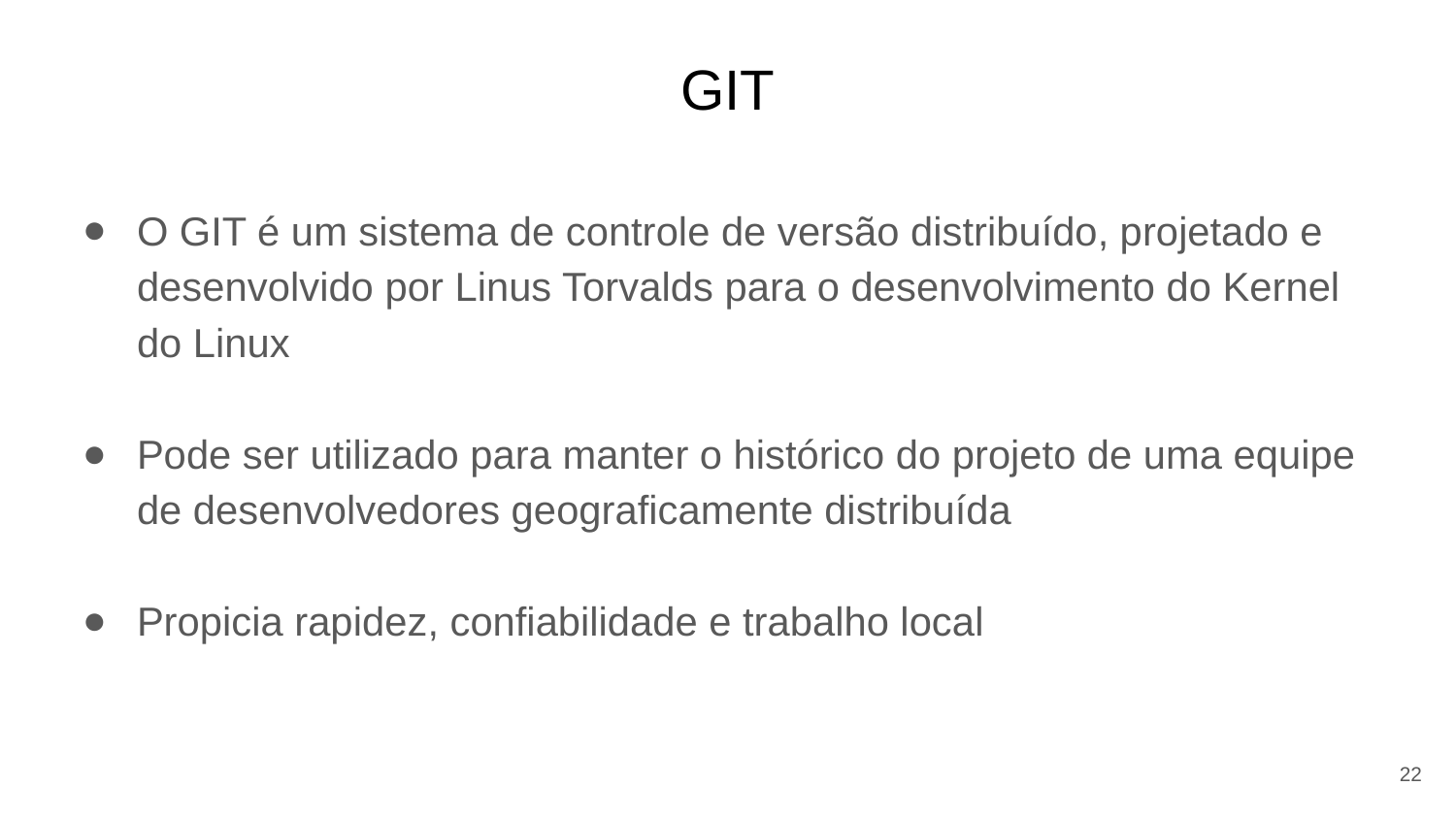

# GIT
O GIT é um sistema de controle de versão distribuído, projetado e desenvolvido por Linus Torvalds para o desenvolvimento do Kernel do Linux

Pode ser utilizado para manter o histórico do projeto de uma equipe de desenvolvedores geograficamente distribuída

Propicia rapidez, confiabilidade e trabalho local
22